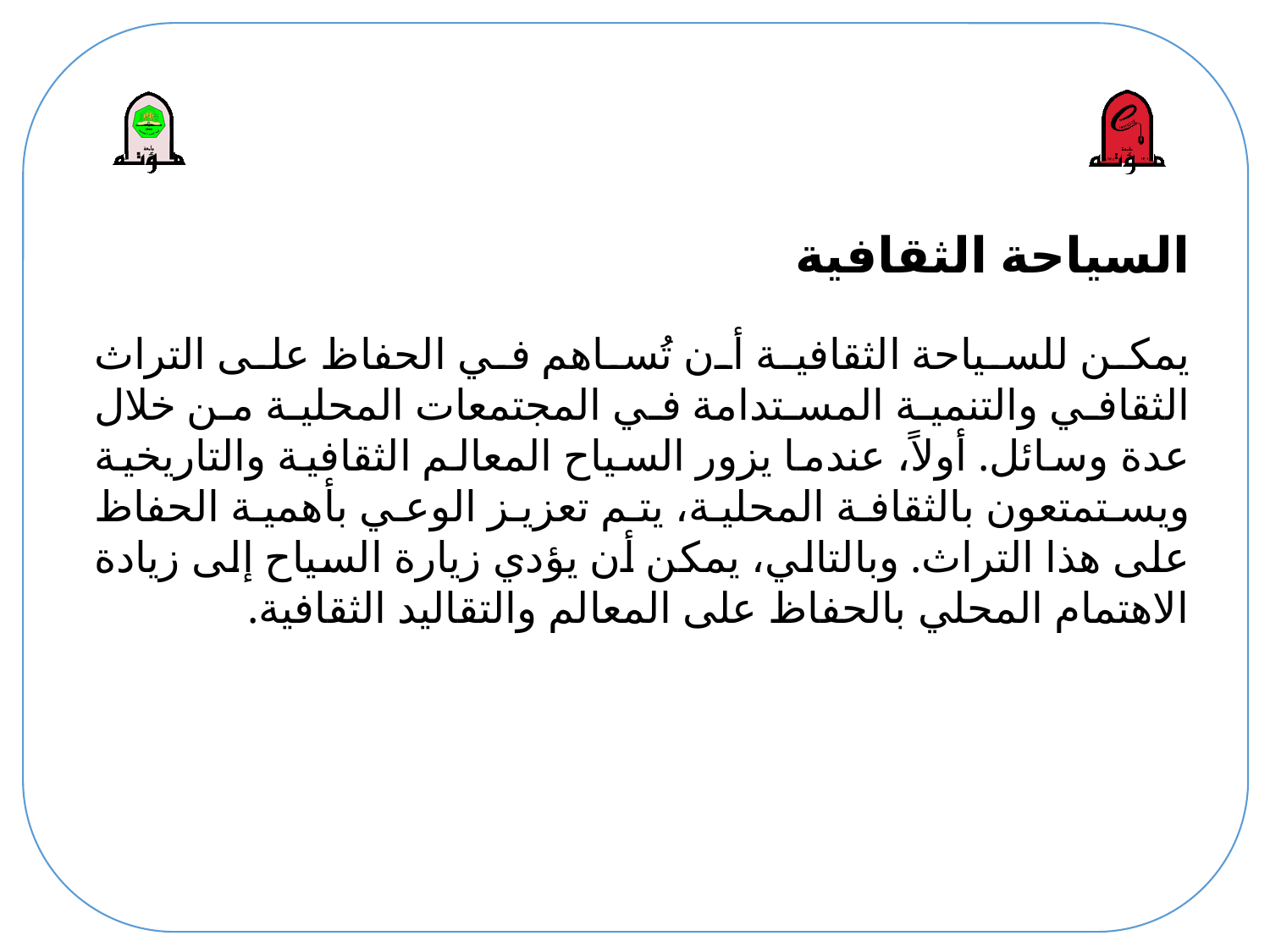

# السياحة الثقافية
يمكن للسياحة الثقافية أن تُساهم في الحفاظ على التراث الثقافي والتنمية المستدامة في المجتمعات المحلية من خلال عدة وسائل. أولاً، عندما يزور السياح المعالم الثقافية والتاريخية ويستمتعون بالثقافة المحلية، يتم تعزيز الوعي بأهمية الحفاظ على هذا التراث. وبالتالي، يمكن أن يؤدي زيارة السياح إلى زيادة الاهتمام المحلي بالحفاظ على المعالم والتقاليد الثقافية.